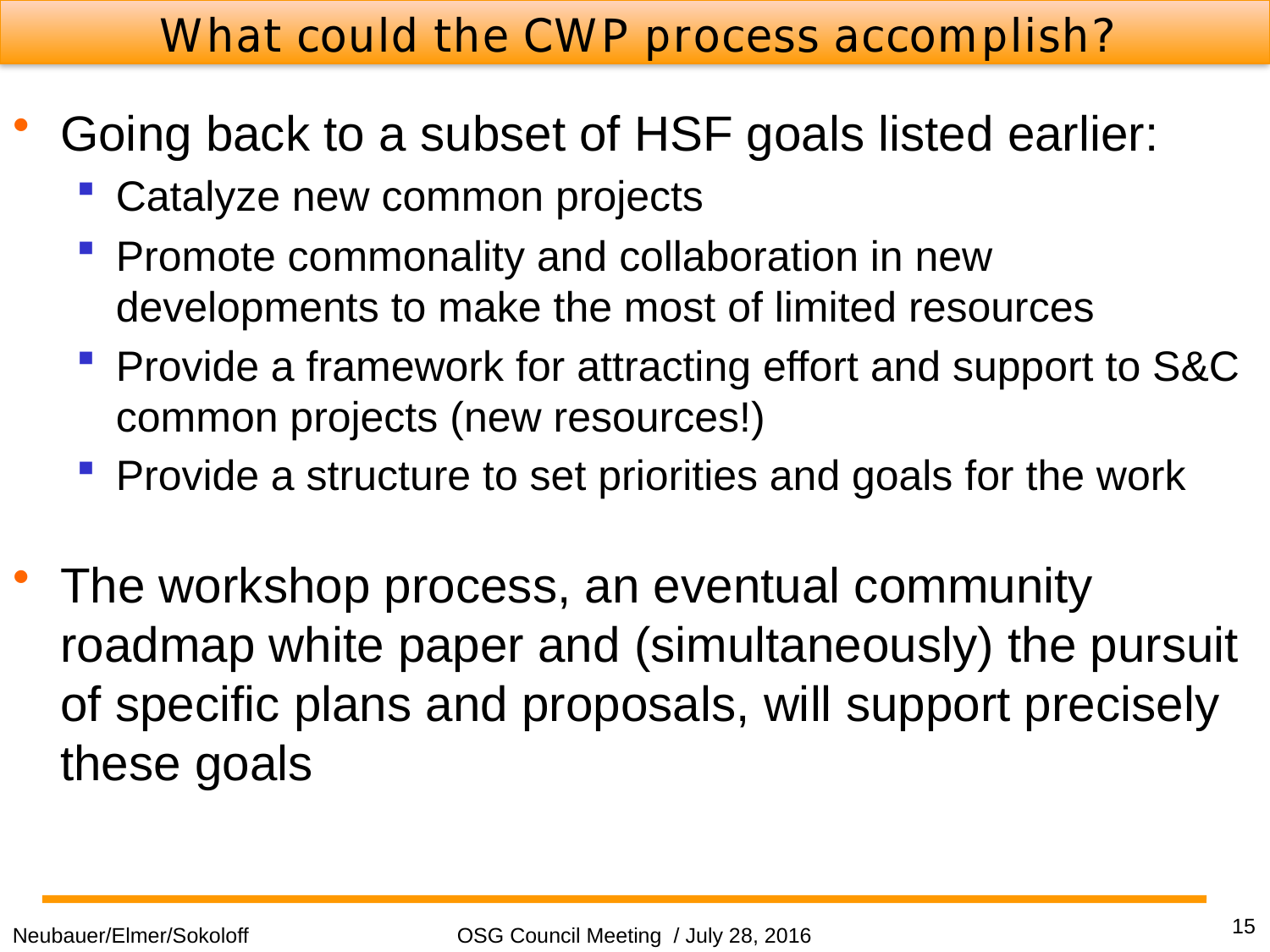

What could the CWP process accomplish?
Going back to a subset of HSF goals listed earlier:
Catalyze new common projects
Promote commonality and collaboration in new developments to make the most of limited resources
Provide a framework for attracting effort and support to S&C common projects (new resources!)
Provide a structure to set priorities and goals for the work
The workshop process, an eventual community roadmap white paper and (simultaneously) the pursuit of specific plans and proposals, will support precisely these goals
15
OSG Council Meeting  / July 28, 2016
Neubauer/Elmer/Sokoloff